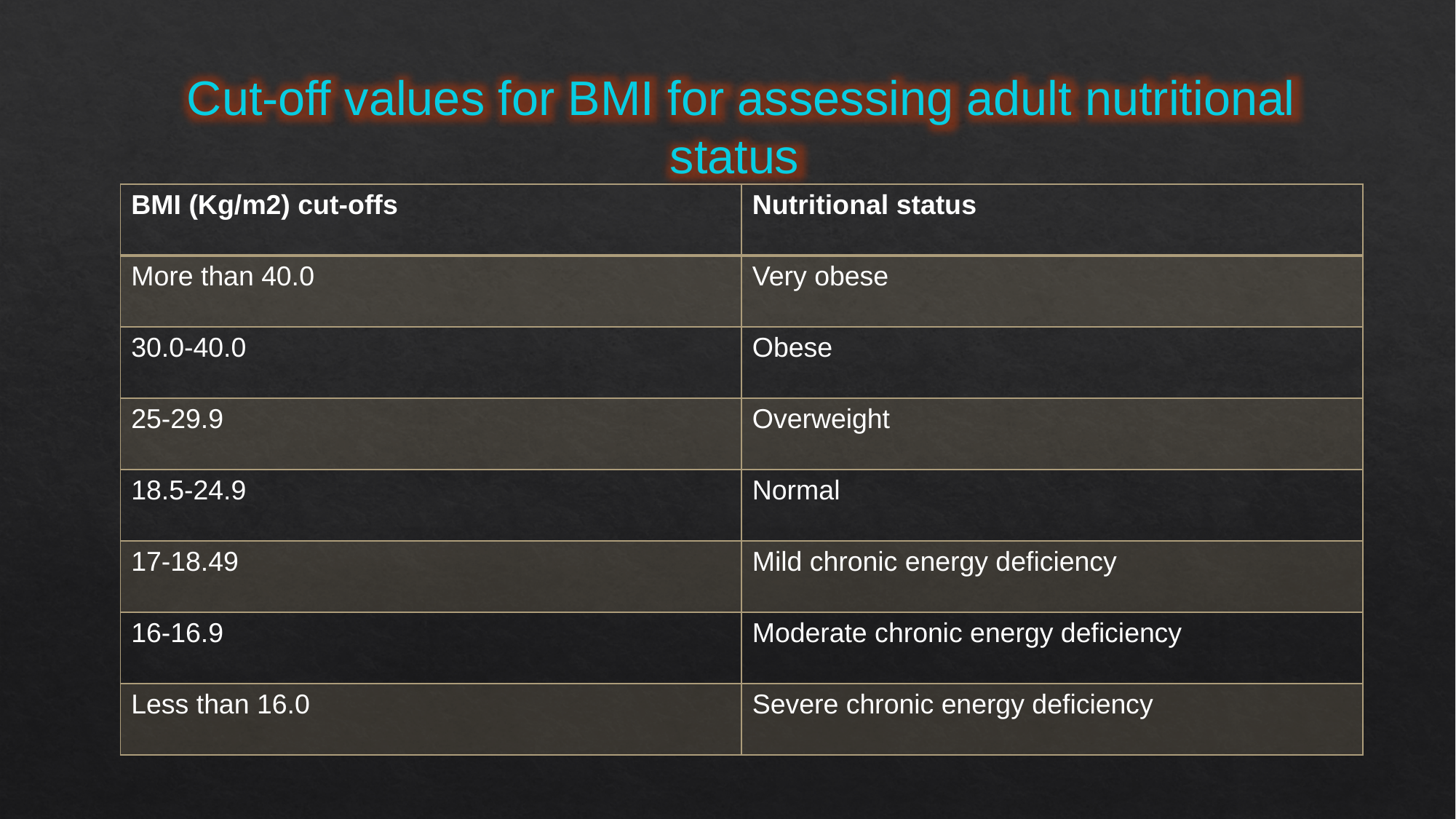

Cut-off values for BMI for assessing adult nutritional status
| BMI (Kg/m2) cut-offs | Nutritional status |
| --- | --- |
| More than 40.0 | Very obese |
| 30.0-40.0 | Obese |
| 25-29.9 | Overweight |
| 18.5-24.9 | Normal |
| 17-18.49 | Mild chronic energy deficiency |
| 16-16.9 | Moderate chronic energy deficiency |
| Less than 16.0 | Severe chronic energy deficiency |